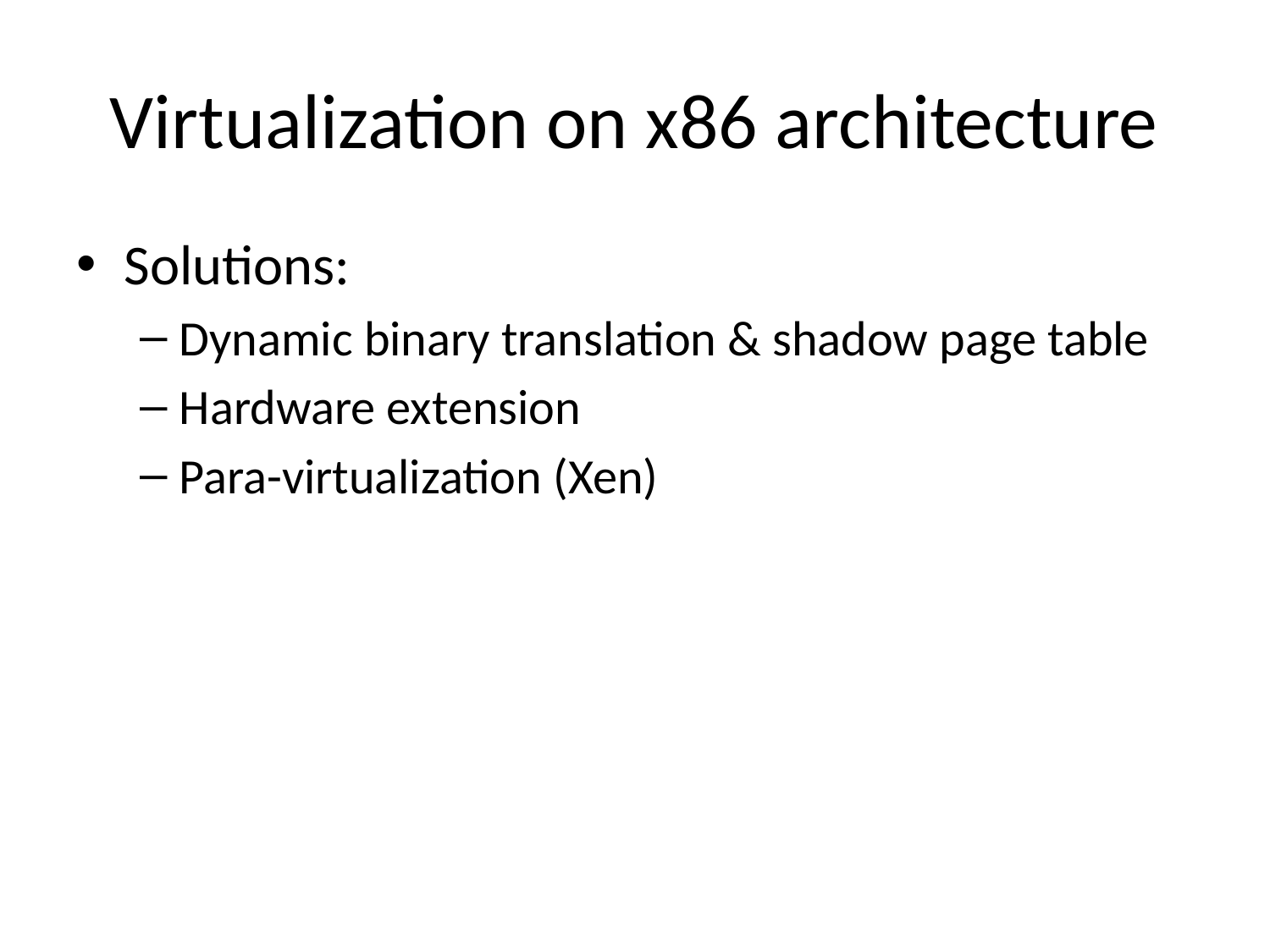

# Virtualization on x86 architecture
Solutions:
Dynamic binary translation & shadow page table
Hardware extension
Para-virtualization (Xen)